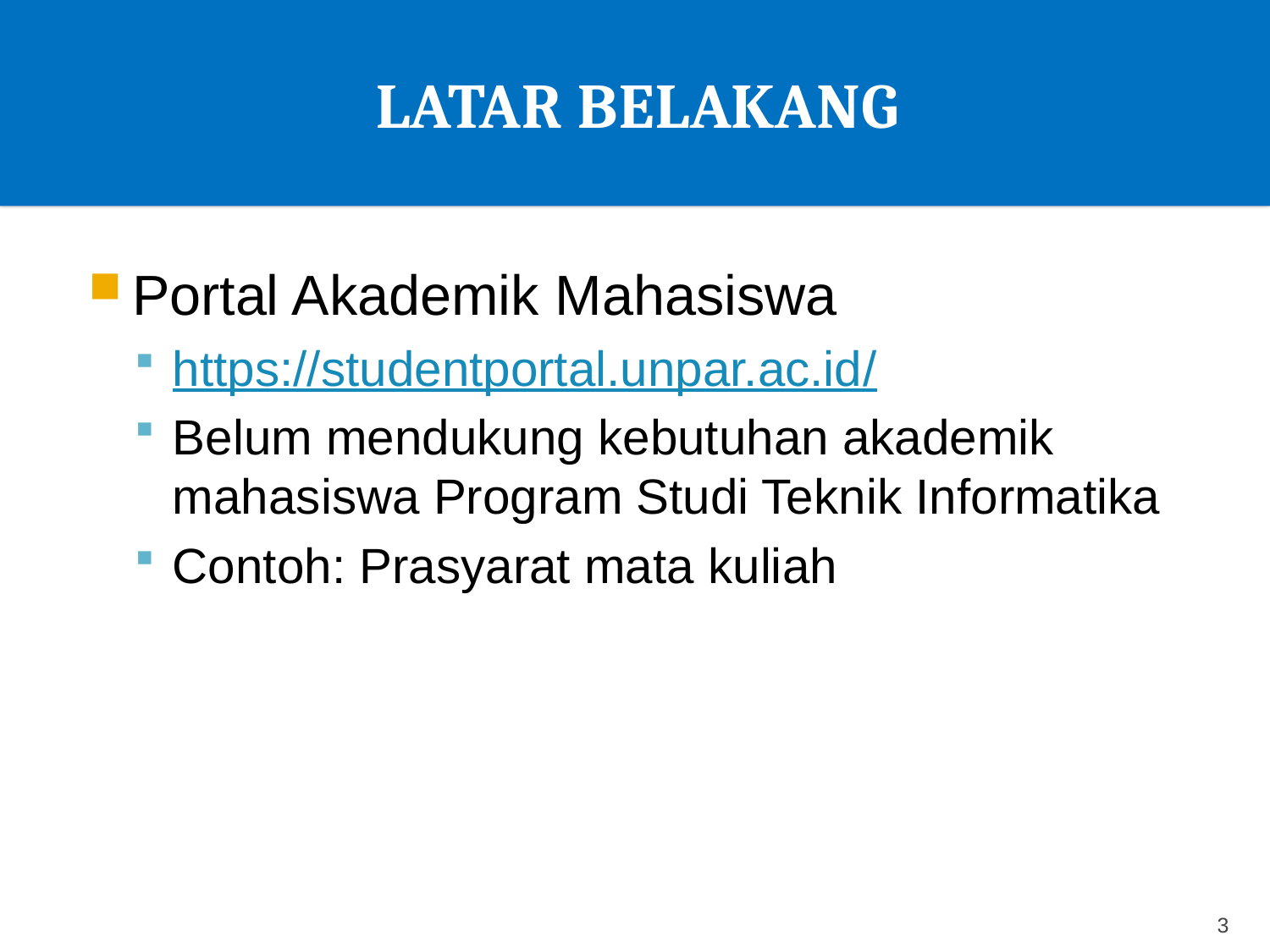

# LATAR BELAKANG
Portal Akademik Mahasiswa
https://studentportal.unpar.ac.id/
Belum mendukung kebutuhan akademik mahasiswa Program Studi Teknik Informatika
Contoh: Prasyarat mata kuliah

3